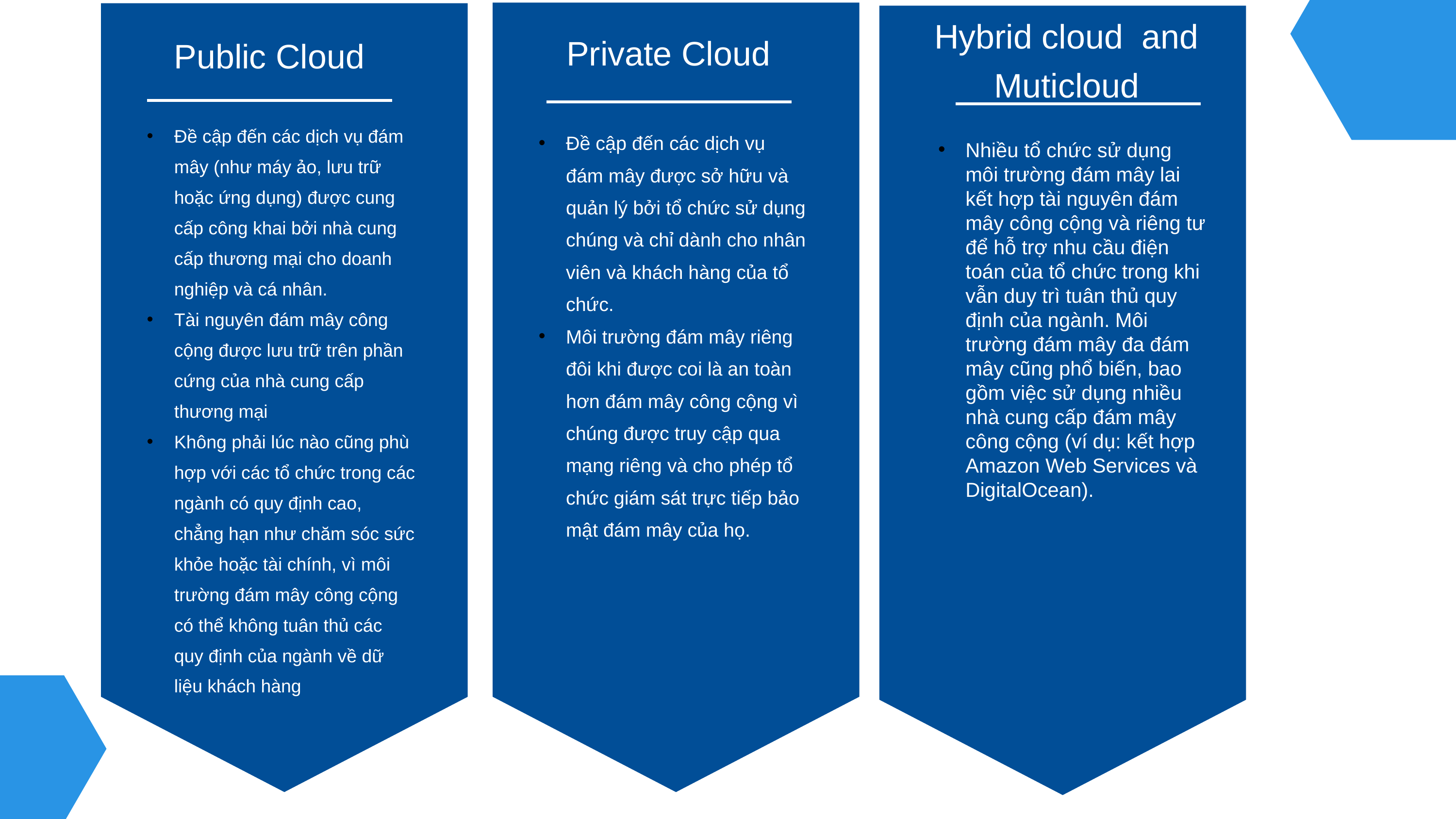

Hybrid cloud  and Muticloud

Private Cloud
Public Cloud
dea
Đề cập đến các dịch vụ đám mây (như máy ảo, lưu trữ hoặc ứng dụng) được cung cấp công khai bởi nhà cung cấp thương mại cho doanh nghiệp và cá nhân.
Tài nguyên đám mây công cộng được lưu trữ trên phần cứng của nhà cung cấp thương mại
Không phải lúc nào cũng phù hợp với các tổ chức trong các ngành có quy định cao, chẳng hạn như chăm sóc sức khỏe hoặc tài chính, vì môi trường đám mây công cộng có thể không tuân thủ các quy định của ngành về dữ liệu khách hàng
Đề cập đến các dịch vụ đám mây được sở hữu và quản lý bởi tổ chức sử dụng chúng và chỉ dành cho nhân viên và khách hàng của tổ chức.
Môi trường đám mây riêng đôi khi được coi là an toàn hơn đám mây công cộng vì chúng được truy cập qua mạng riêng và cho phép tổ chức giám sát trực tiếp bảo mật đám mây của họ.
Nhiều tổ chức sử dụng môi trường đám mây lai kết hợp tài nguyên đám mây công cộng và riêng tư để hỗ trợ nhu cầu điện toán của tổ chức trong khi vẫn duy trì tuân thủ quy định của ngành. Môi trường đám mây đa đám mây cũng phổ biến, bao gồm việc sử dụng nhiều nhà cung cấp đám mây công cộng (ví dụ: kết hợp Amazon Web Services và DigitalOcean).

Briefly elaborate on what you want to discuss.
Briefly elaborate on what you want to discuss.